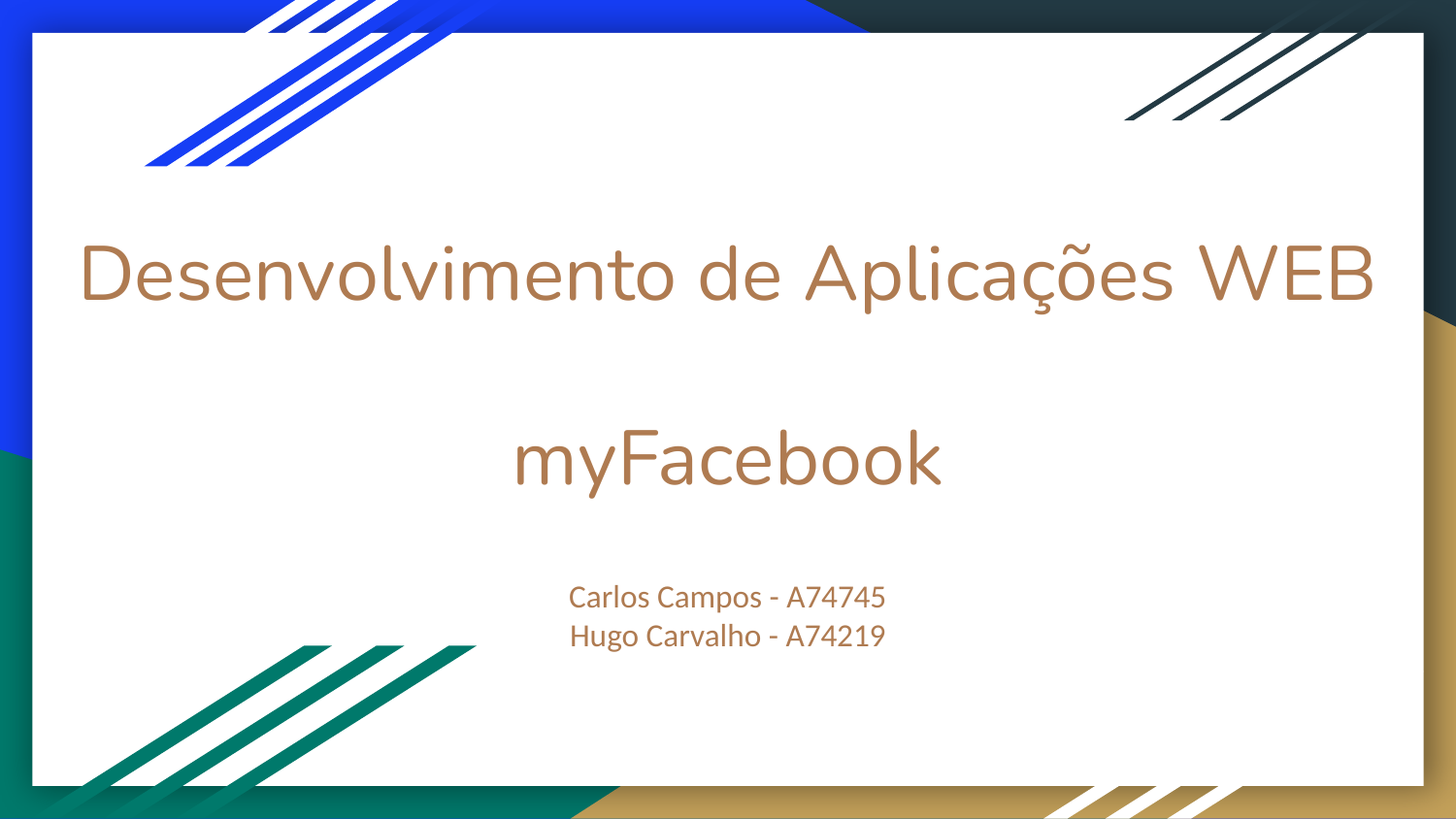

# Desenvolvimento de Aplicações WEB

myFacebook
Carlos Campos - A74745
Hugo Carvalho - A74219